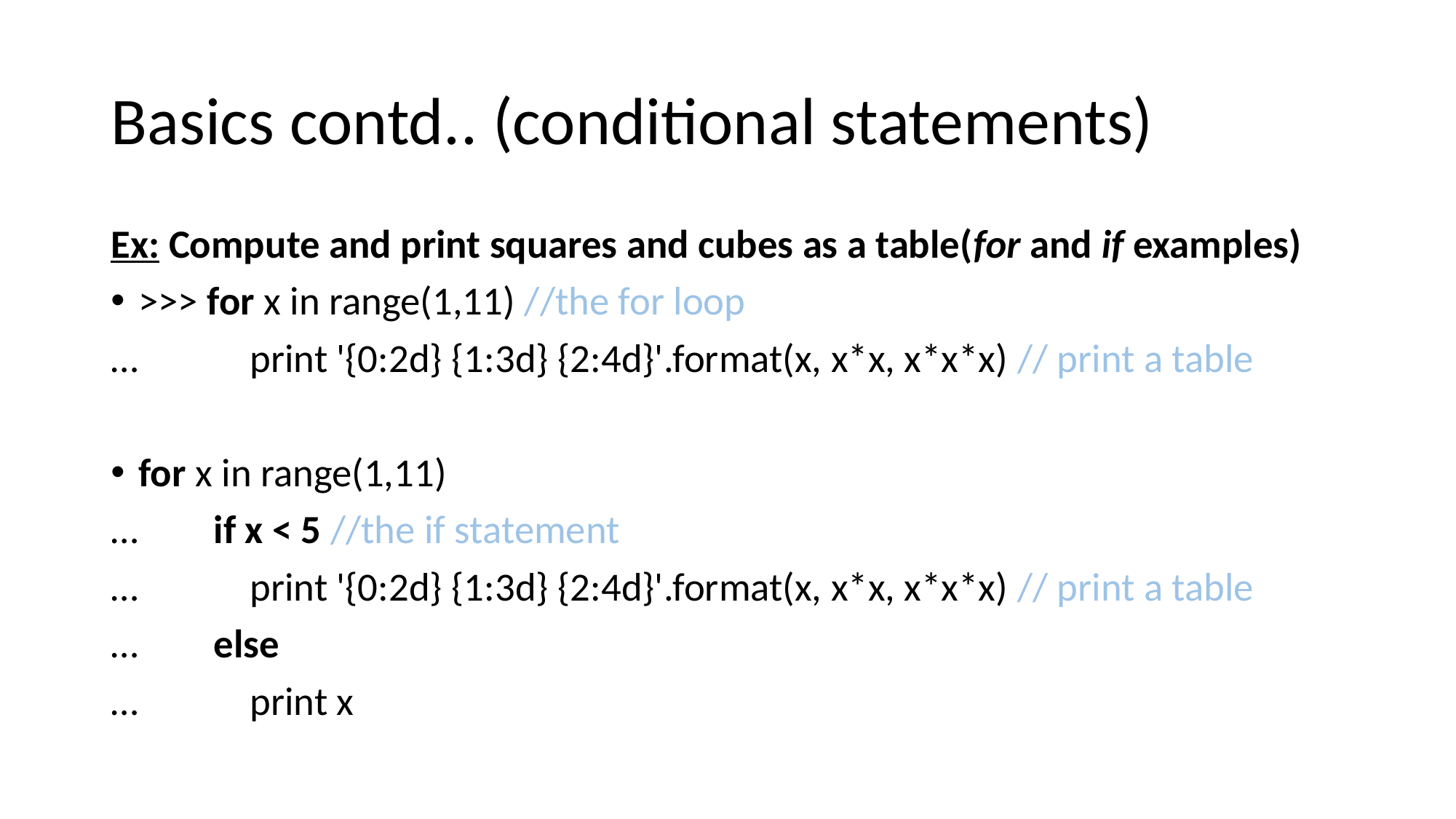

# Basics contd.. (conditional statements)
Ex: Compute and print squares and cubes as a table(for and if examples)
>>> for x in range(1,11) //the for loop
…	    print '{0:2d} {1:3d} {2:4d}'.format(x, x*x, x*x*x) // print a table

for x in range(1,11)
…	if x < 5 //the if statement
…	    print '{0:2d} {1:3d} {2:4d}'.format(x, x*x, x*x*x) // print a table
…	else
…	    print x